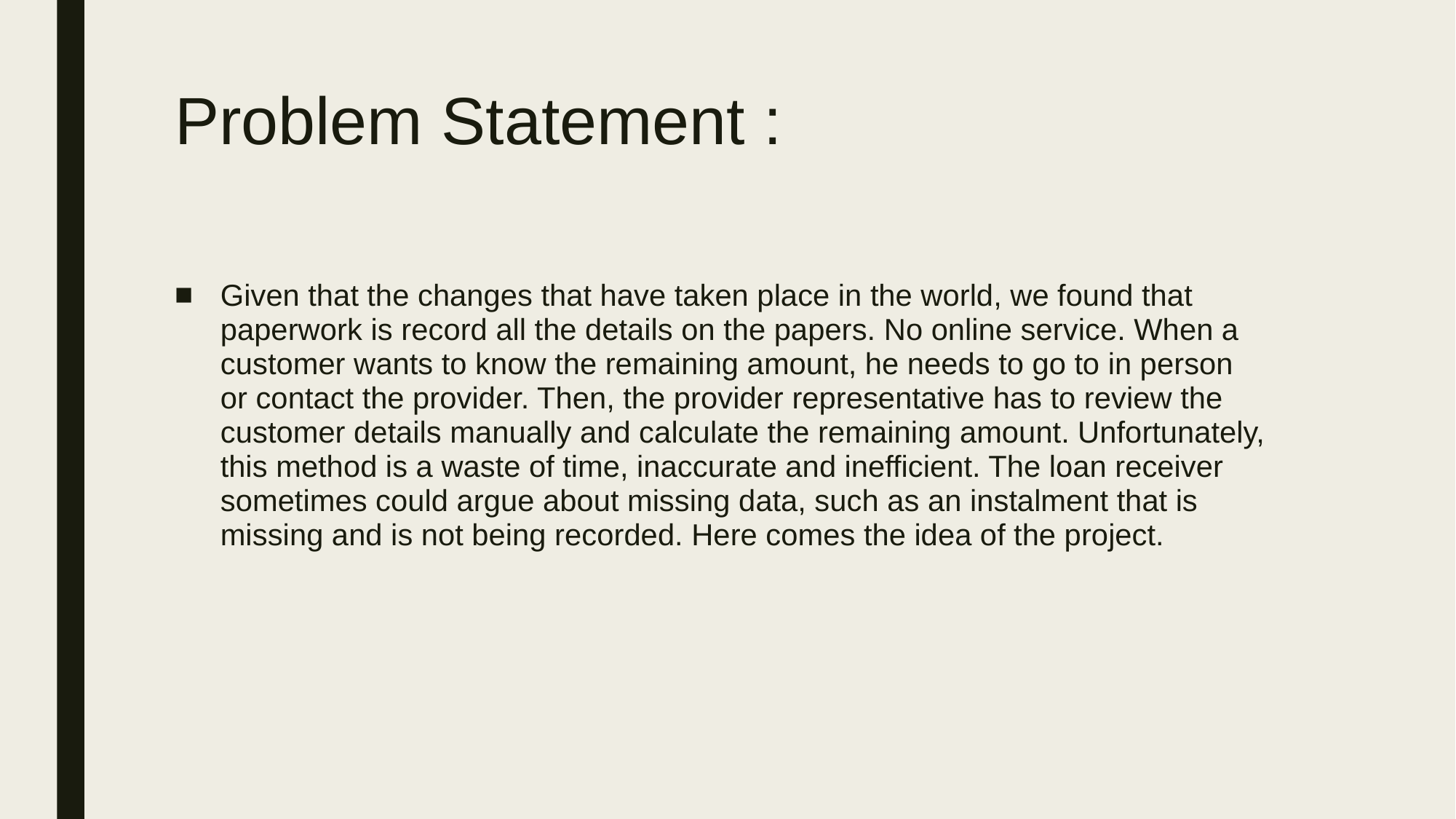

# Problem Statement :
Given that the changes that have taken place in the world, we found that paperwork is record all the details on the papers. No online service. When a customer wants to know the remaining amount, he needs to go to in person or contact the provider. Then, the provider representative has to review the customer details manually and calculate the remaining amount. Unfortunately, this method is a waste of time, inaccurate and inefficient. The loan receiver sometimes could argue about missing data, such as an instalment that is missing and is not being recorded. Here comes the idea of the project.